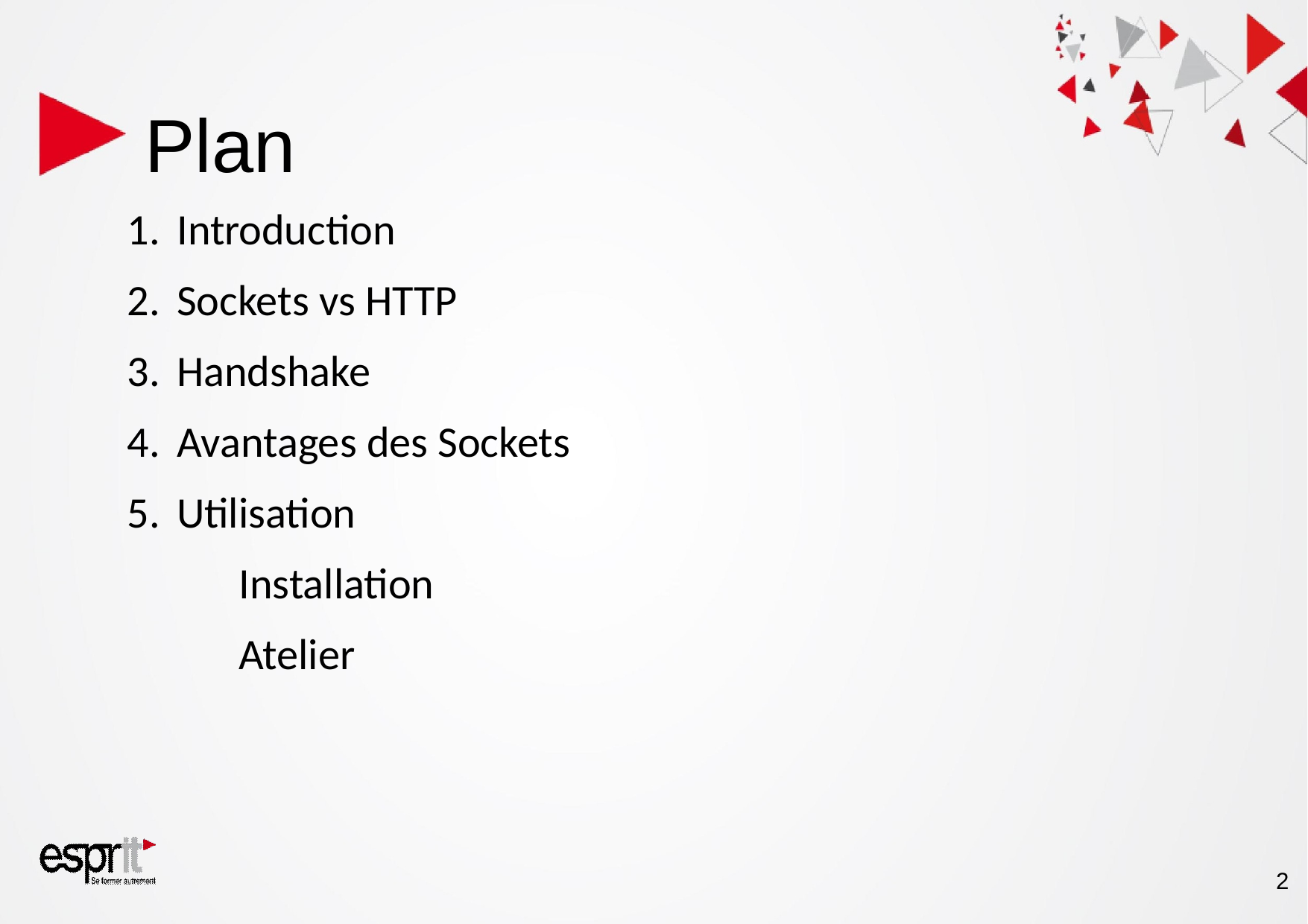

Plan
Introduction
Sockets vs HTTP
Handshake
Avantages des Sockets
Utilisation
	Installation
	Atelier

2